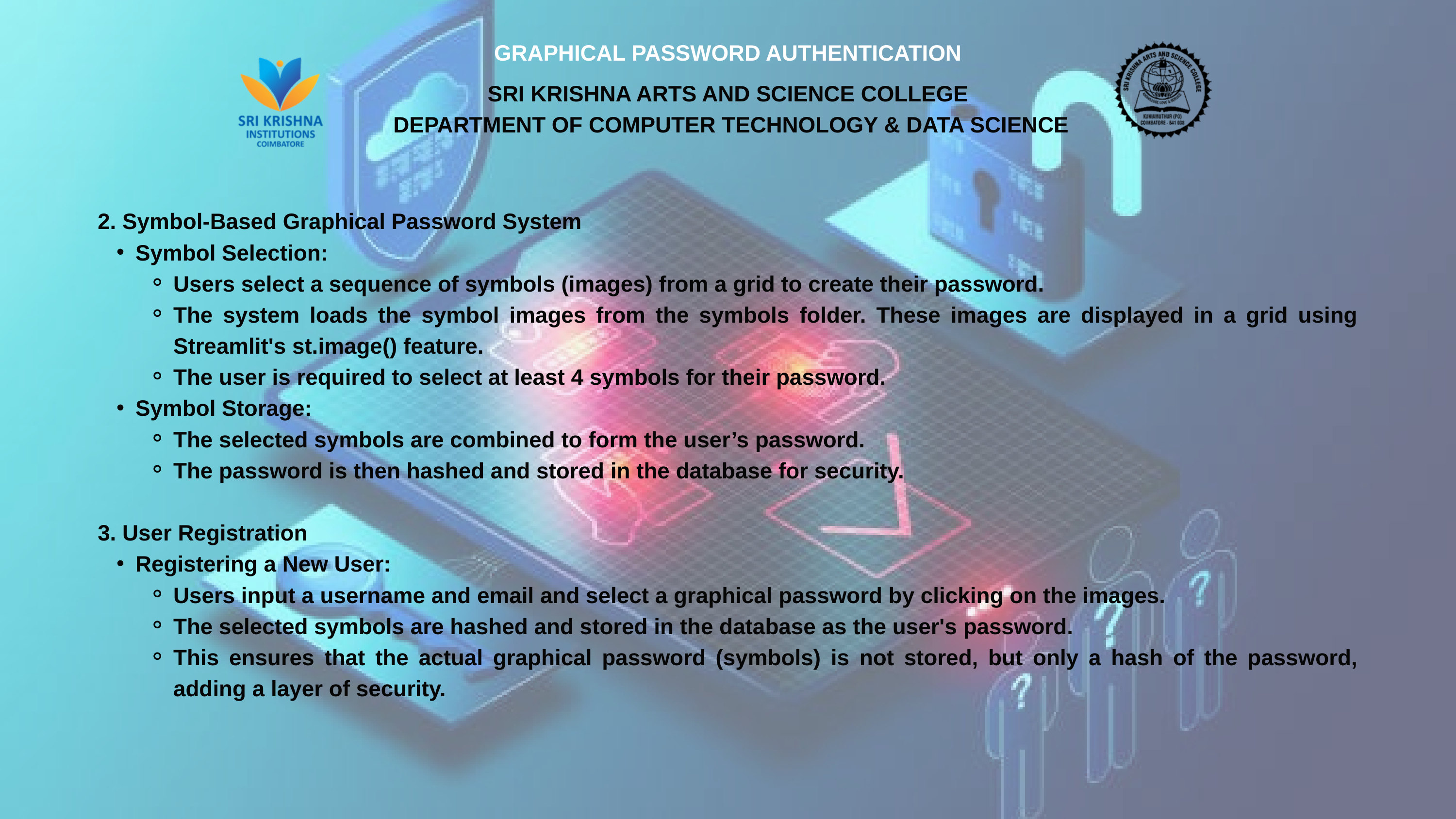

GRAPHICAL PASSWORD AUTHENTICATION

SRI KRISHNA ARTS AND SCIENCE COLLEGE
 DEPARTMENT OF COMPUTER TECHNOLOGY & DATA SCIENCE
2. Symbol-Based Graphical Password System
Symbol Selection:
Users select a sequence of symbols (images) from a grid to create their password.
The system loads the symbol images from the symbols folder. These images are displayed in a grid using Streamlit's st.image() feature.
The user is required to select at least 4 symbols for their password.
Symbol Storage:
The selected symbols are combined to form the user’s password.
The password is then hashed and stored in the database for security.

3. User Registration
Registering a New User:
Users input a username and email and select a graphical password by clicking on the images.
The selected symbols are hashed and stored in the database as the user's password.
This ensures that the actual graphical password (symbols) is not stored, but only a hash of the password, adding a layer of security.